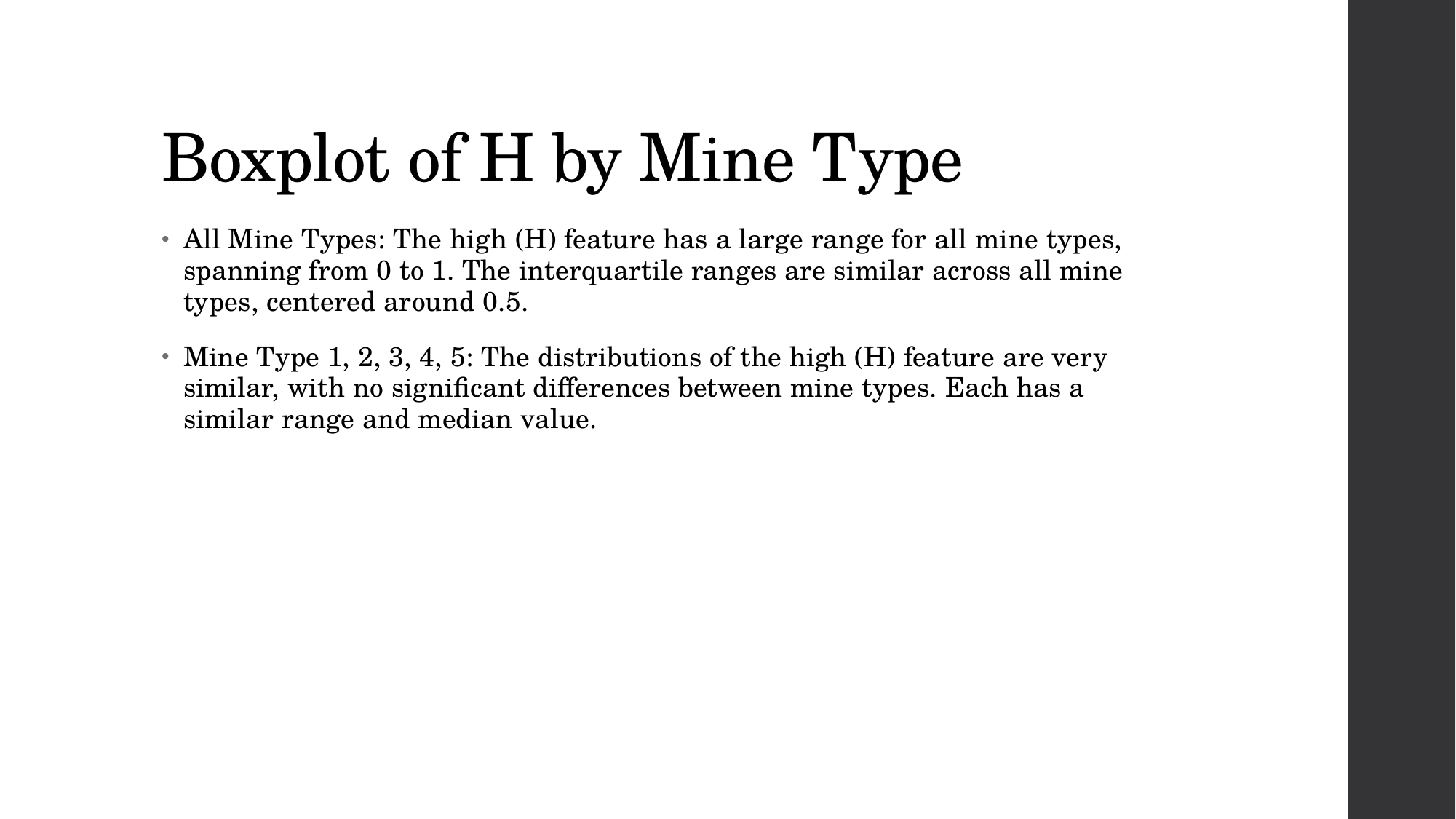

# Boxplot of H by Mine Type
All Mine Types: The high (H) feature has a large range for all mine types, spanning from 0 to 1. The interquartile ranges are similar across all mine types, centered around 0.5.
Mine Type 1, 2, 3, 4, 5: The distributions of the high (H) feature are very similar, with no significant differences between mine types. Each has a similar range and median value.